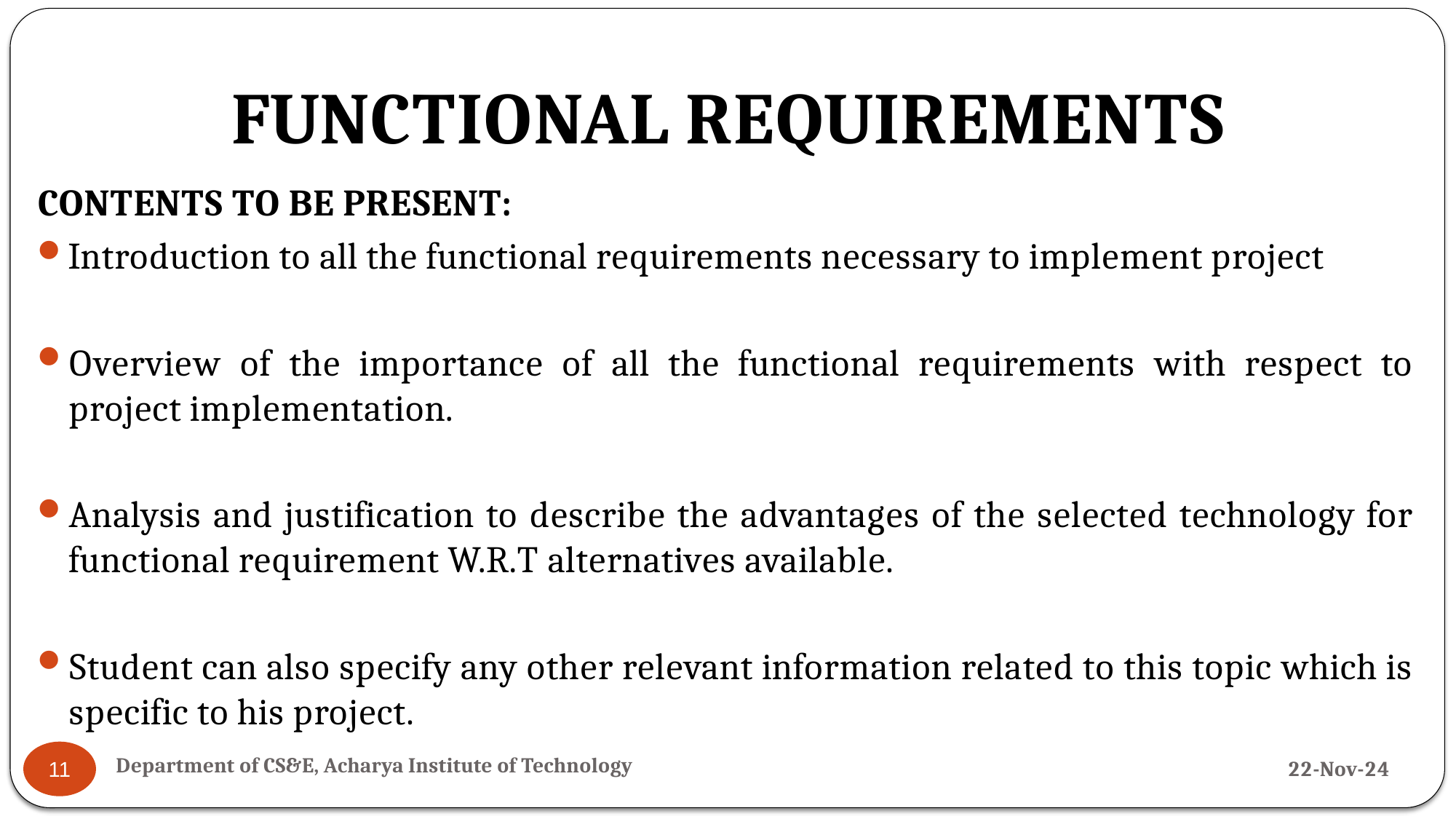

# FUNCTIONAL REQUIREMENTS
CONTENTS TO BE PRESENT:
Introduction to all the functional requirements necessary to implement project

Overview of the importance of all the functional requirements with respect to project implementation.

Analysis and justification to describe the advantages of the selected technology for functional requirement W.R.T alternatives available.

Student can also specify any other relevant information related to this topic which is specific to his project.
Department of CS&E, Acharya Institute of Technology
22-Nov-24
11